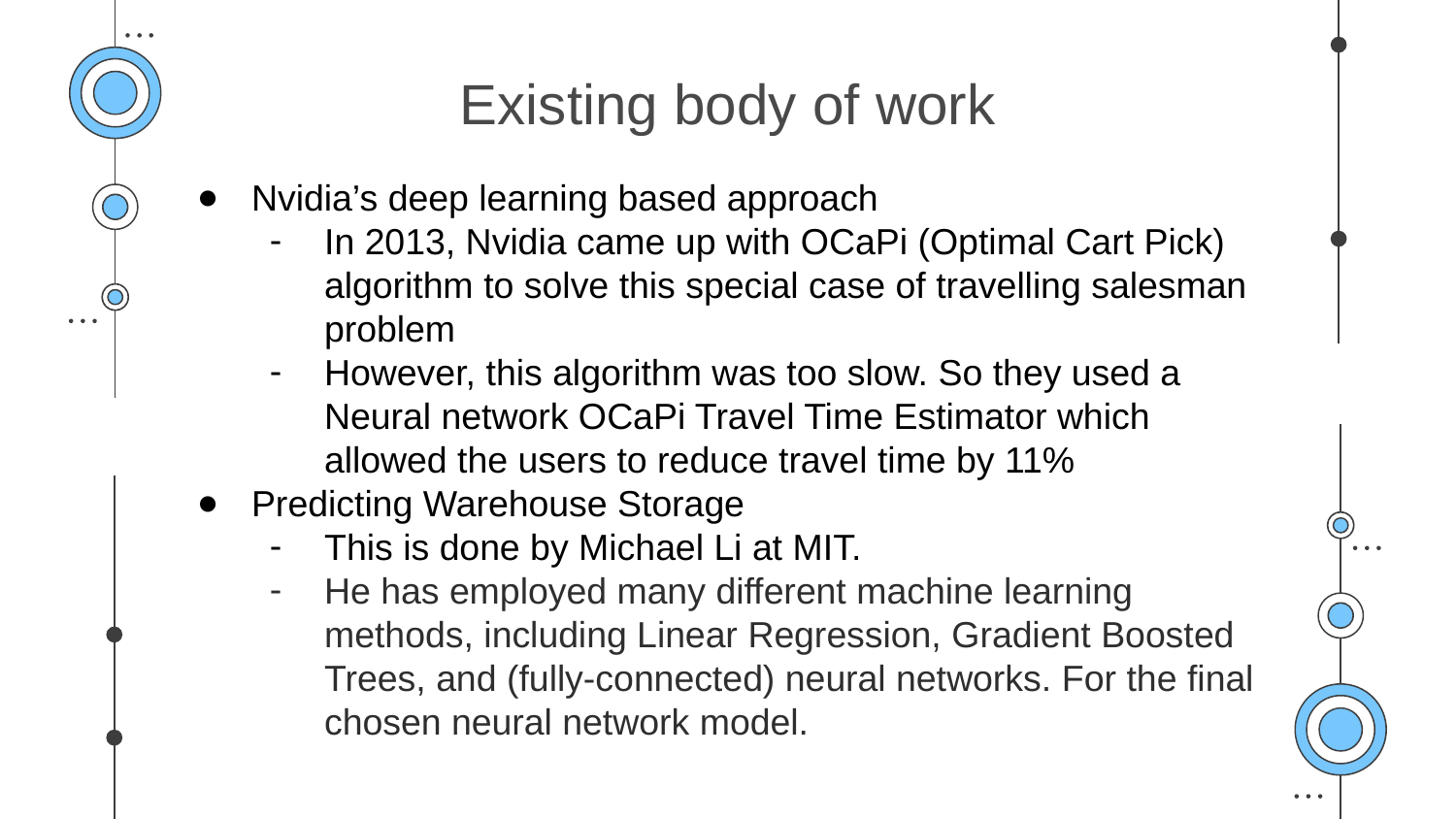

# Existing body of work

Nvidia’s deep learning based approach
In 2013, Nvidia came up with OCaPi (Optimal Cart Pick) algorithm to solve this special case of travelling salesman problem
However, this algorithm was too slow. So they used a Neural network OCaPi Travel Time Estimator which allowed the users to reduce travel time by 11%
Predicting Warehouse Storage
This is done by Michael Li at MIT.
He has employed many different machine learning methods, including Linear Regression, Gradient Boosted Trees, and (fully-connected) neural networks. For the final chosen neural network model.